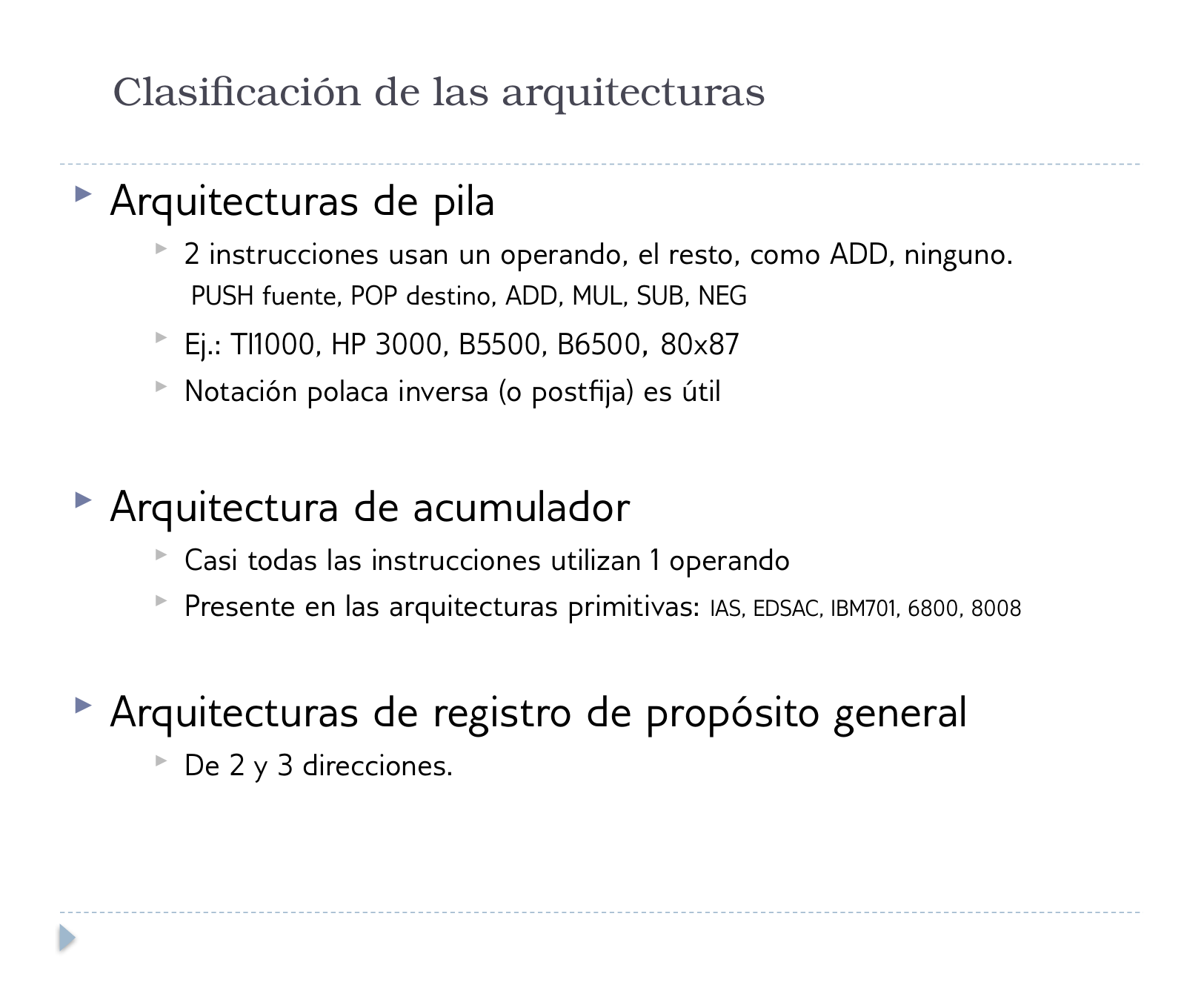

# Clasificación de las arquitecturas
Arquitecturas de pila
2 instrucciones usan un operando, el resto, como ADD, ninguno.
PUSH fuente, POP destino, ADD, MUL, SUB, NEG
Ej.: TI1000, HP 3000, B5500, B6500, 80x87
Notación polaca inversa (o postfija) es útil

Arquitectura de acumulador
Casi todas las instrucciones utilizan 1 operando
Presente en las arquitecturas primitivas: IAS, EDSAC, IBM701, 6800, 8008

Arquitecturas de registro de propósito general
De 2 y 3 direcciones.